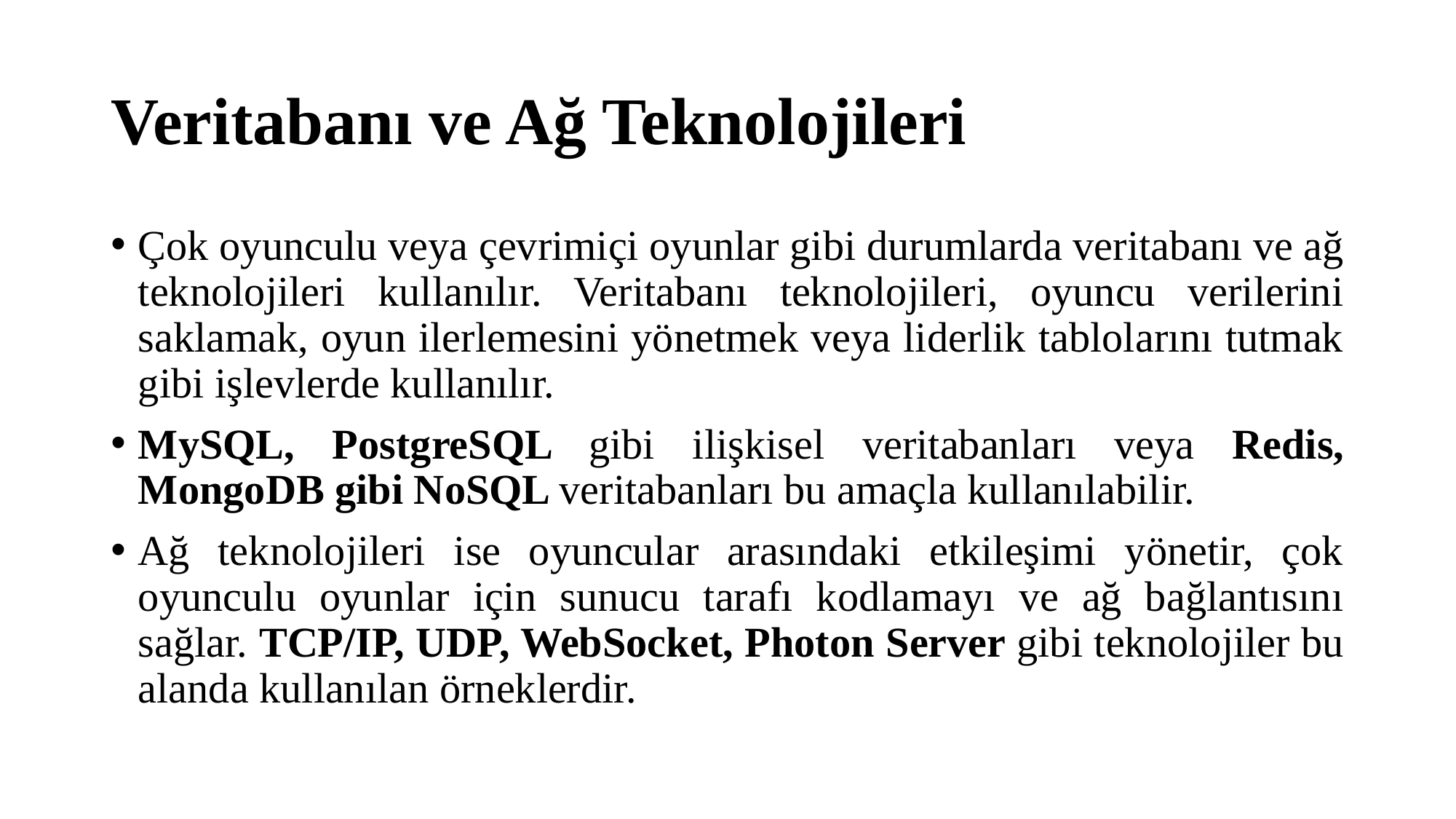

# Veritabanı ve Ağ Teknolojileri
Çok oyunculu veya çevrimiçi oyunlar gibi durumlarda veritabanı ve ağ teknolojileri kullanılır. Veritabanı teknolojileri, oyuncu verilerini saklamak, oyun ilerlemesini yönetmek veya liderlik tablolarını tutmak gibi işlevlerde kullanılır.
MySQL, PostgreSQL gibi ilişkisel veritabanları veya Redis, MongoDB gibi NoSQL veritabanları bu amaçla kullanılabilir.
Ağ teknolojileri ise oyuncular arasındaki etkileşimi yönetir, çok oyunculu oyunlar için sunucu tarafı kodlamayı ve ağ bağlantısını sağlar. TCP/IP, UDP, WebSocket, Photon Server gibi teknolojiler bu alanda kullanılan örneklerdir.